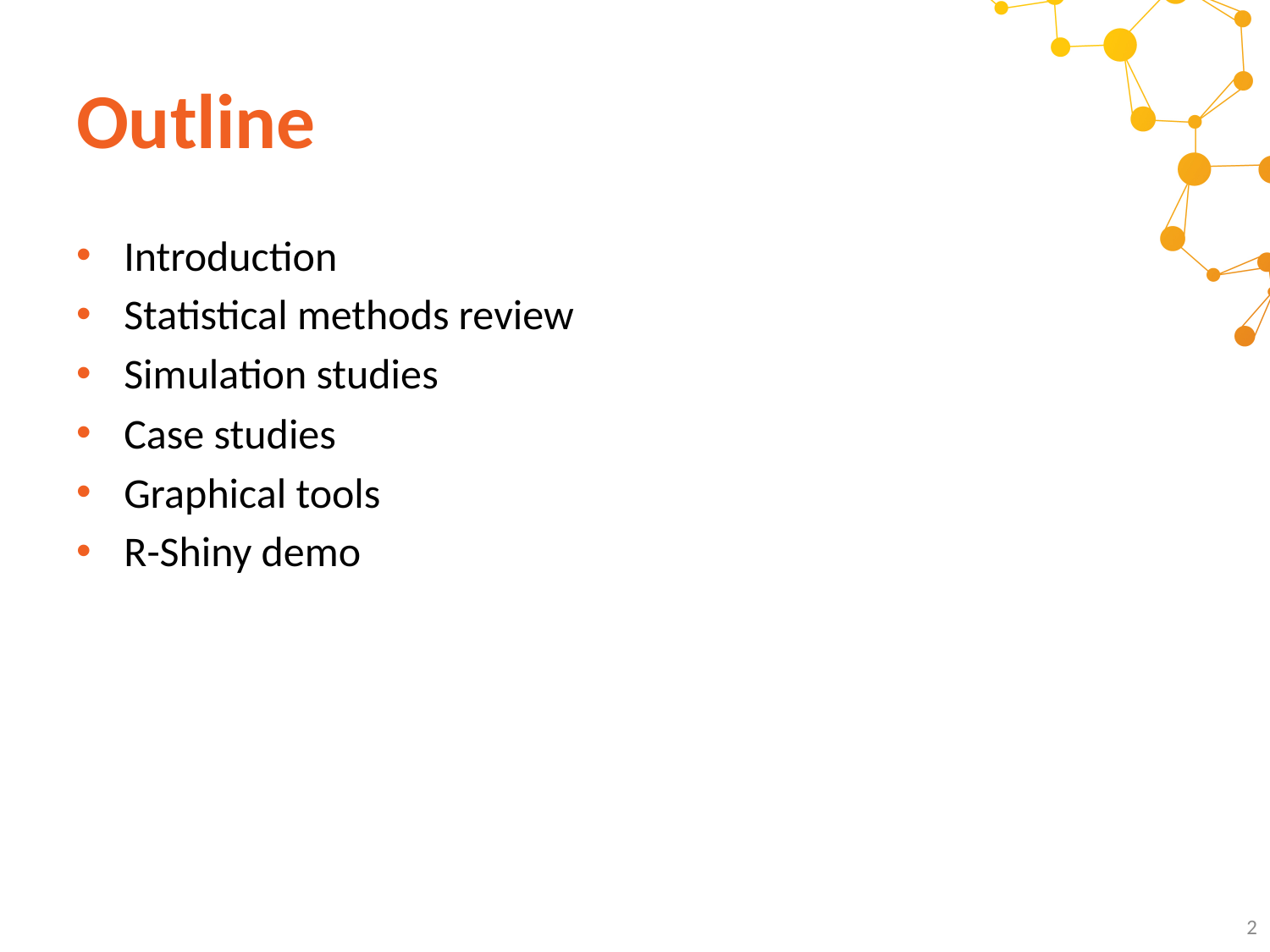

# Outline
Introduction
Statistical methods review
Simulation studies
Case studies
Graphical tools
R-Shiny demo
2